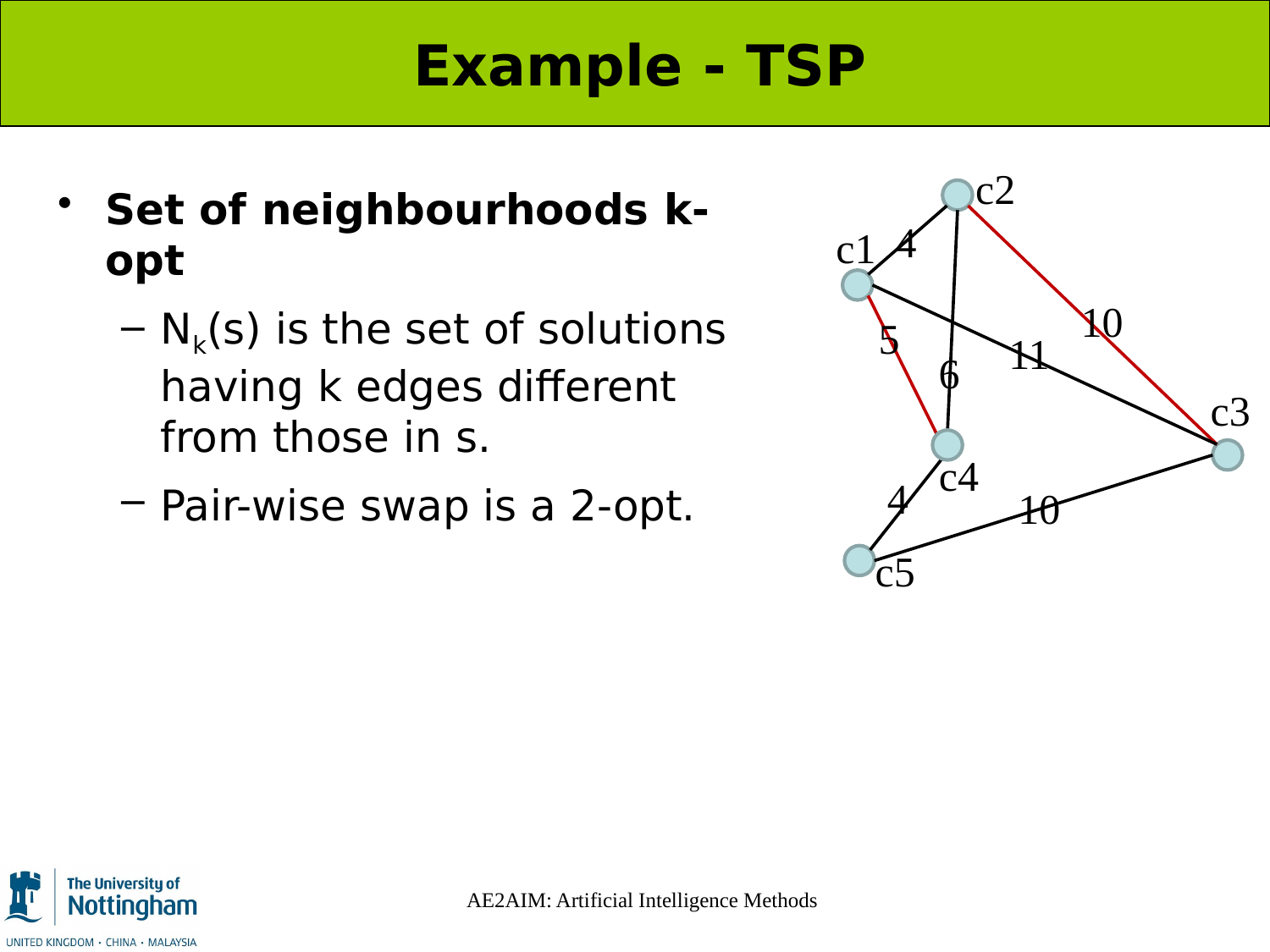

# Example - TSP
c2
Set of neighbourhoods k-opt
Nk(s) is the set of solutions having k edges different from those in s.
Pair-wise swap is a 2-opt.

10
4
6
c1

11
5
c3

c4
4
10
c5

AE2AIM: Artificial Intelligence Methods
24